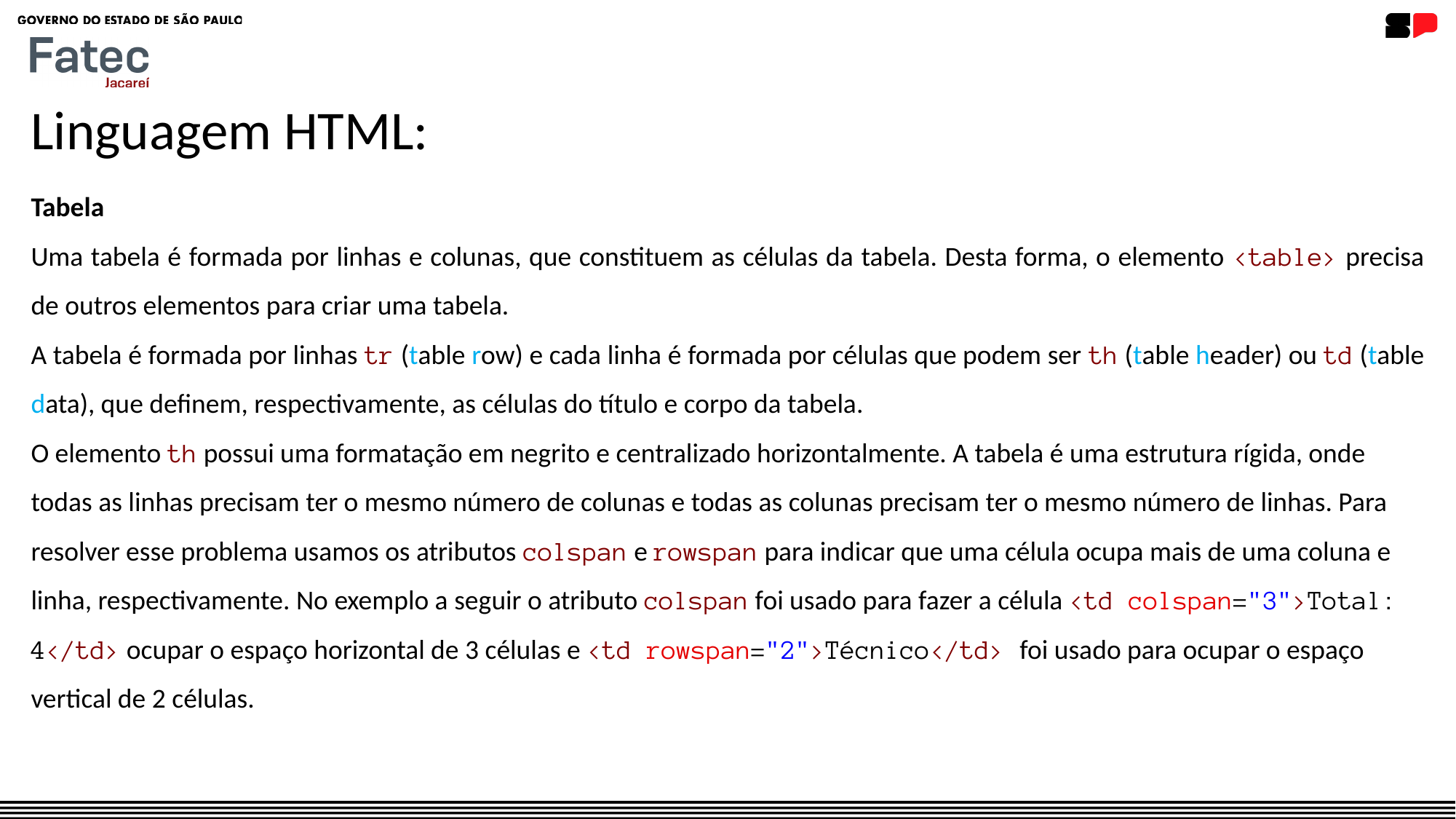

Linguagem HTML:
Tabela
Uma tabela é formada por linhas e colunas, que constituem as células da tabela. Desta forma, o elemento <table> precisa de outros elementos para criar uma tabela.
A tabela é formada por linhas tr (table row) e cada linha é formada por células que podem ser th (table header) ou td (table data), que definem, respectivamente, as células do título e corpo da tabela.
O elemento th possui uma formatação em negrito e centralizado horizontalmente. A tabela é uma estrutura rígida, onde todas as linhas precisam ter o mesmo número de colunas e todas as colunas precisam ter o mesmo número de linhas. Para resolver esse problema usamos os atributos colspan e rowspan para indicar que uma célula ocupa mais de uma coluna e linha, respectivamente. No exemplo a seguir o atributo colspan foi usado para fazer a célula <td colspan="3">Total: 4</td> ocupar o espaço horizontal de 3 células e <td rowspan="2">Técnico</td> foi usado para ocupar o espaço vertical de 2 células.